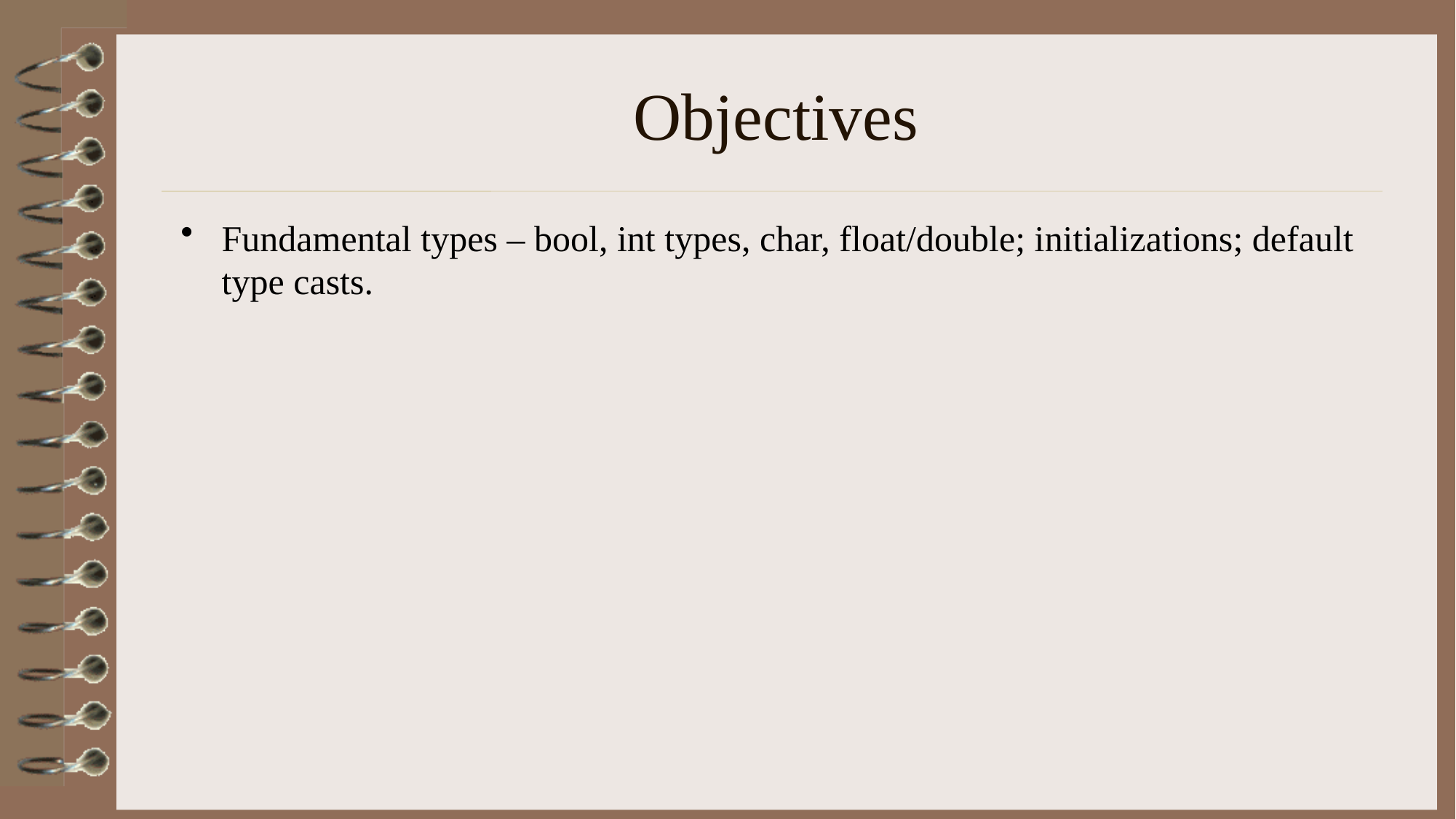

# Objectives
Fundamental types – bool, int types, char, float/double; initializations; default type casts.